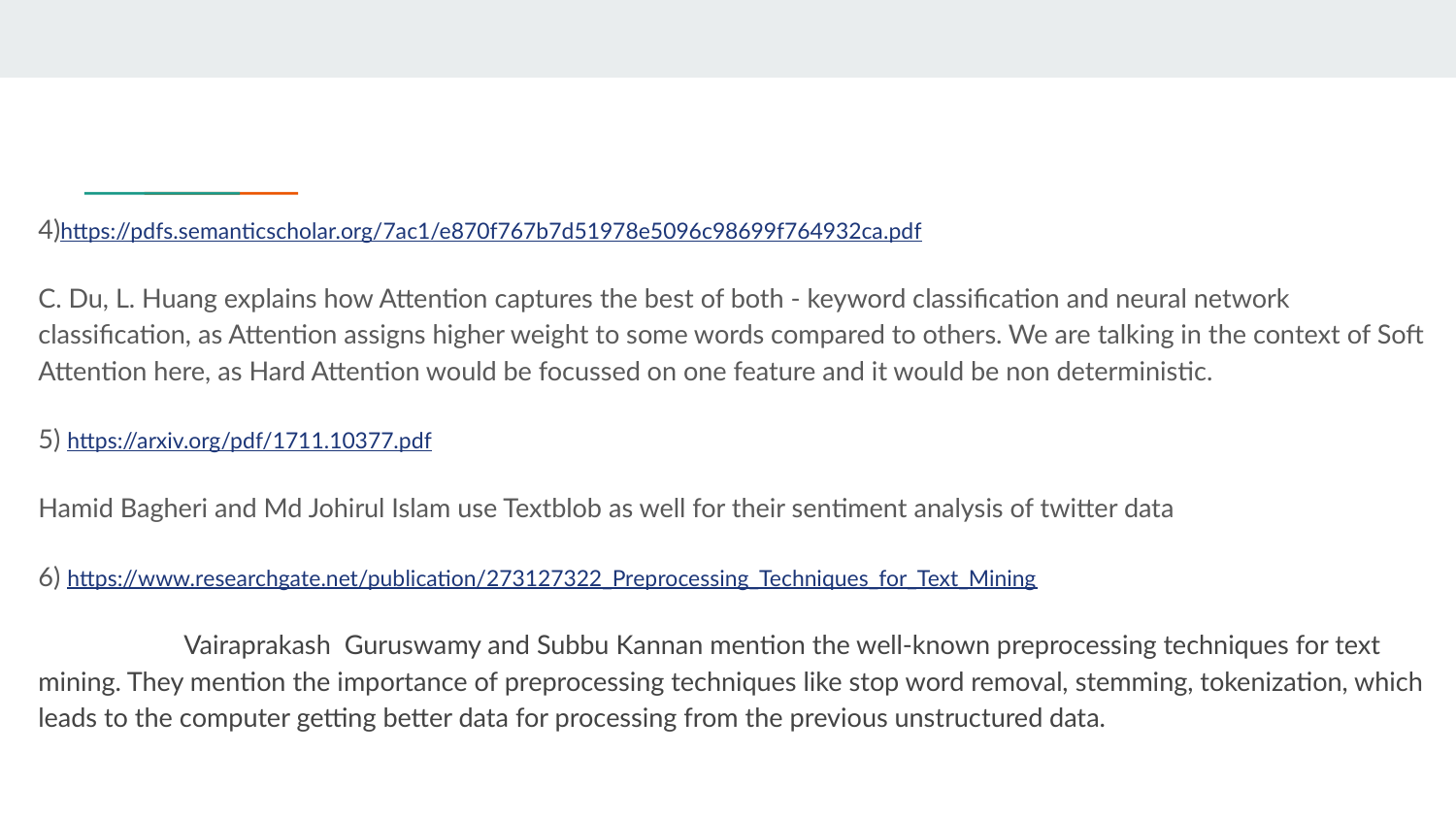

4)https://pdfs.semanticscholar.org/7ac1/e870f767b7d51978e5096c98699f764932ca.pdf
C. Du, L. Huang explains how Attention captures the best of both - keyword classification and neural network classification, as Attention assigns higher weight to some words compared to others. We are talking in the context of Soft Attention here, as Hard Attention would be focussed on one feature and it would be non deterministic.
5) https://arxiv.org/pdf/1711.10377.pdf
Hamid Bagheri and Md Johirul Islam use Textblob as well for their sentiment analysis of twitter data
6) https://www.researchgate.net/publication/273127322_Preprocessing_Techniques_for_Text_Mining
	Vairaprakash  Guruswamy and Subbu Kannan mention the well-known preprocessing techniques for text mining. They mention the importance of preprocessing techniques like stop word removal, stemming, tokenization, which leads to the computer getting better data for processing from the previous unstructured data.